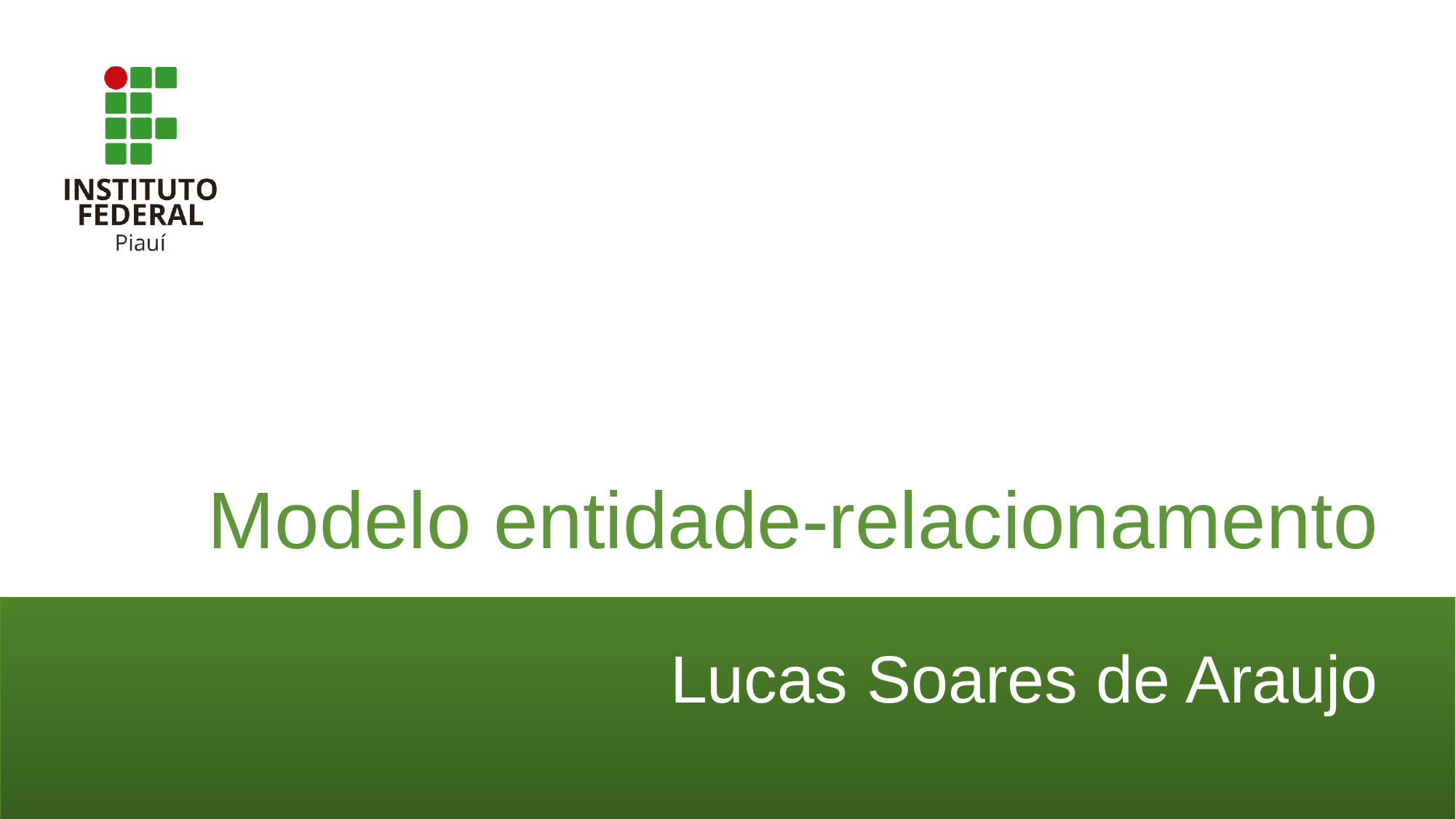

# Modelo entidade-relacionamento
Lucas Soares de Araujo